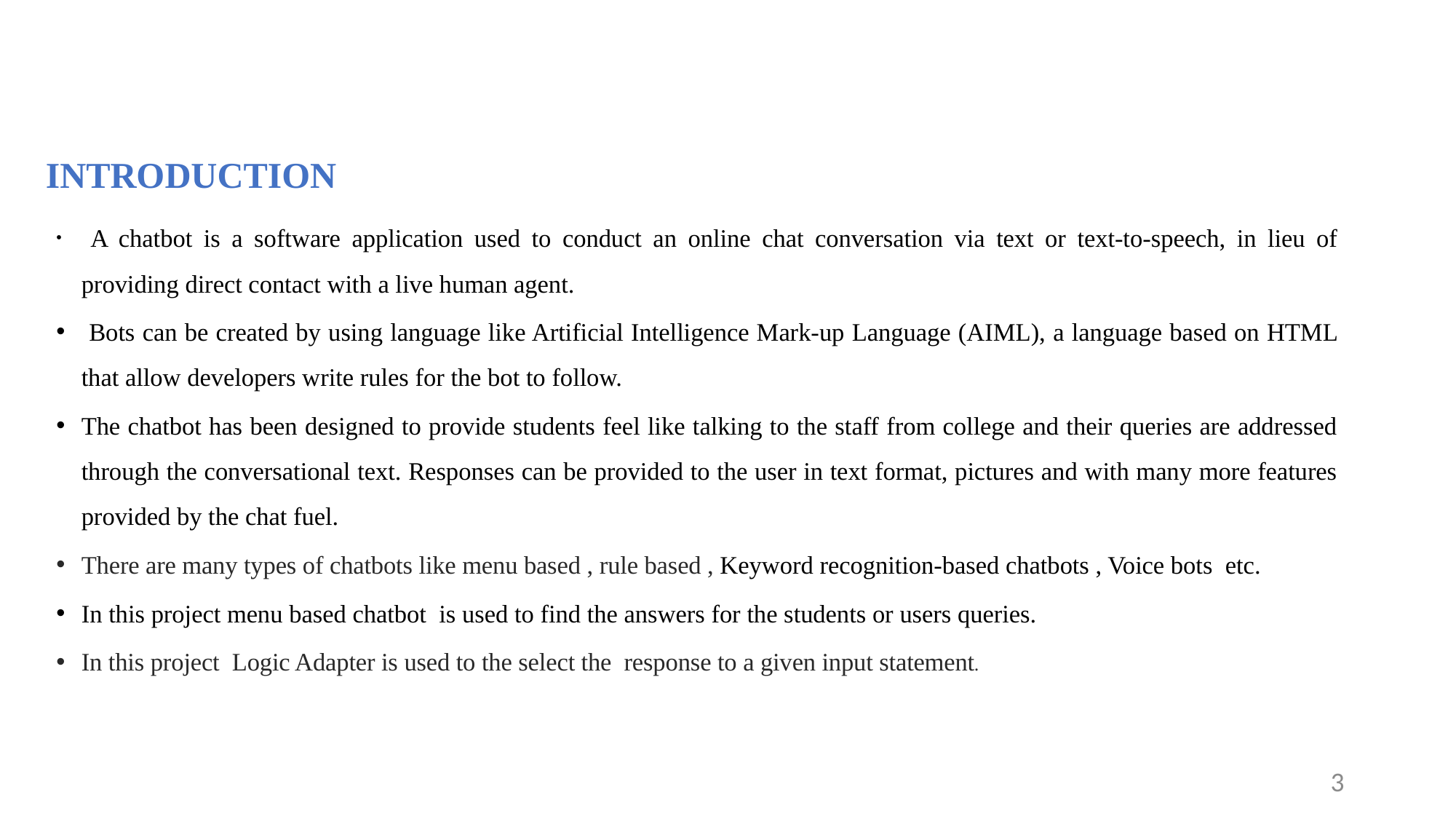

# INTRODUCTION
 A chatbot is a software application used to conduct an online chat conversation via text or text-to-speech, in lieu of providing direct contact with a live human agent.
 Bots can be created by using language like Artificial Intelligence Mark-up Language (AIML), a language based on HTML that allow developers write rules for the bot to follow.
The chatbot has been designed to provide students feel like talking to the staff from college and their queries are addressed through the conversational text. Responses can be provided to the user in text format, pictures and with many more features provided by the chat fuel.
There are many types of chatbots like menu based , rule based , Keyword recognition-based chatbots , Voice bots  etc.
In this project menu based chatbot  is used to find the answers for the students or users queries.
In this project  Logic Adapter is used to the select the  response to a given input statement.

3